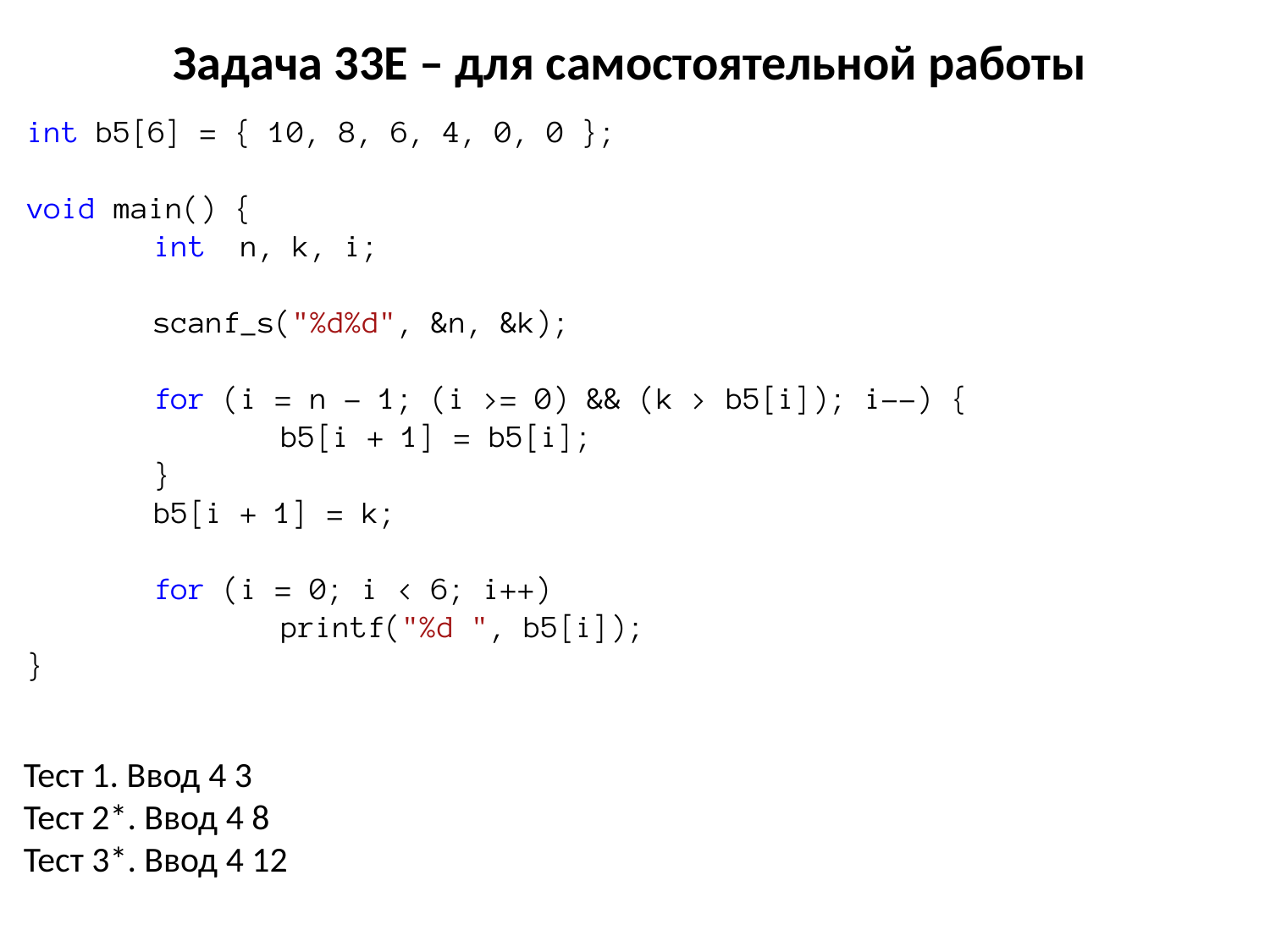

# Задача 33E – для самостоятельной работы
int b5[6] = { 10, 8, 6, 4, 0, 0 };

void main() {
	int  n, k, i;

	scanf_s("%d%d", &n, &k);

	for (i = n - 1; (i >= 0) && (k > b5[i]); i--) {
		b5[i + 1] = b5[i];
	}
	b5[i + 1] = k;

	for (i = 0; i < 6; i++)
		printf("%d ", b5[i]);
}
Тест 1. Ввод 4 3
Тест 2*. Ввод 4 8
Тест 3*. Ввод 4 12